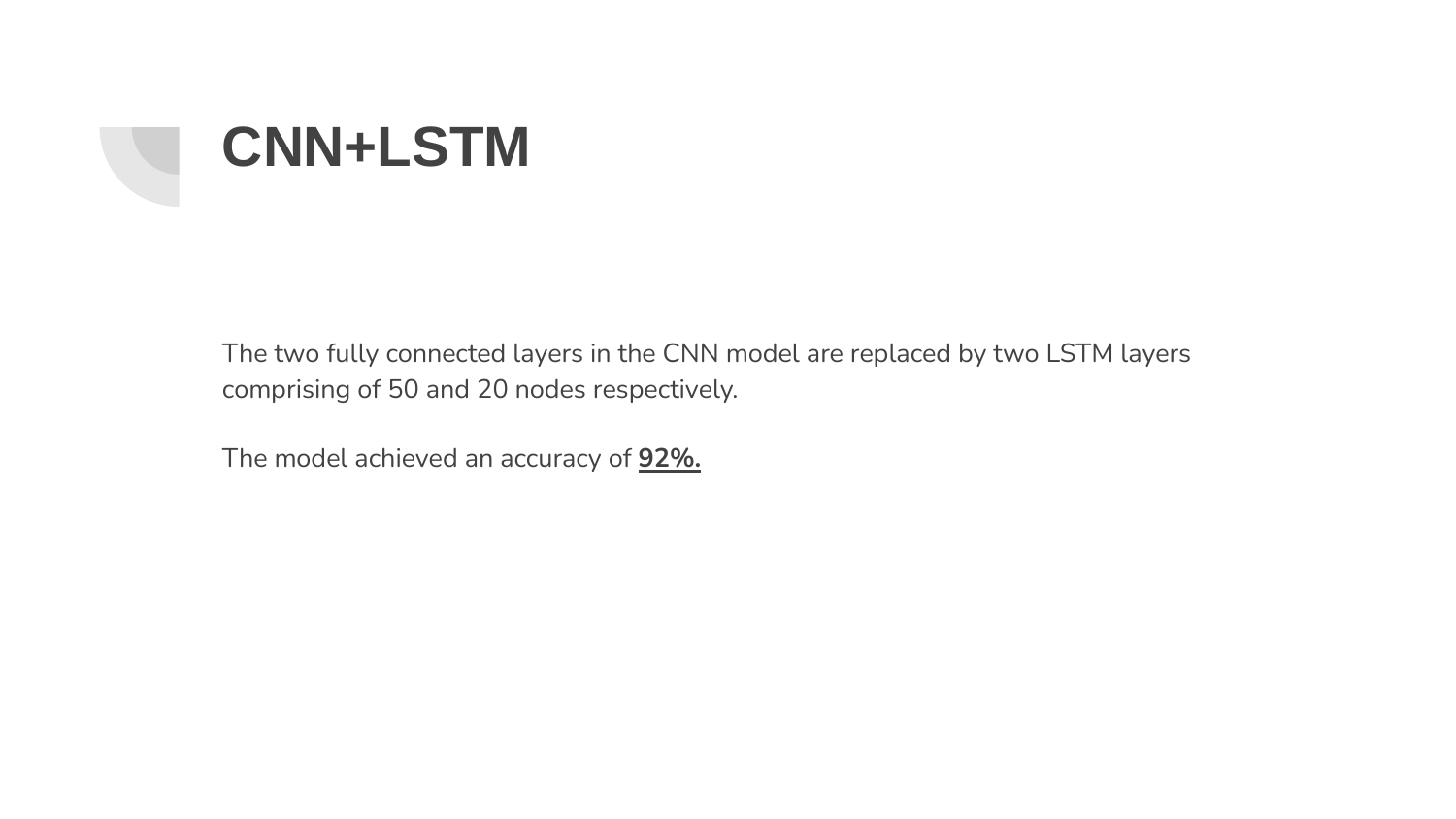

# CNN+LSTM
The two fully connected layers in the CNN model are replaced by two LSTM layers comprising of 50 and 20 nodes respectively.
The model achieved an accuracy of 92%.